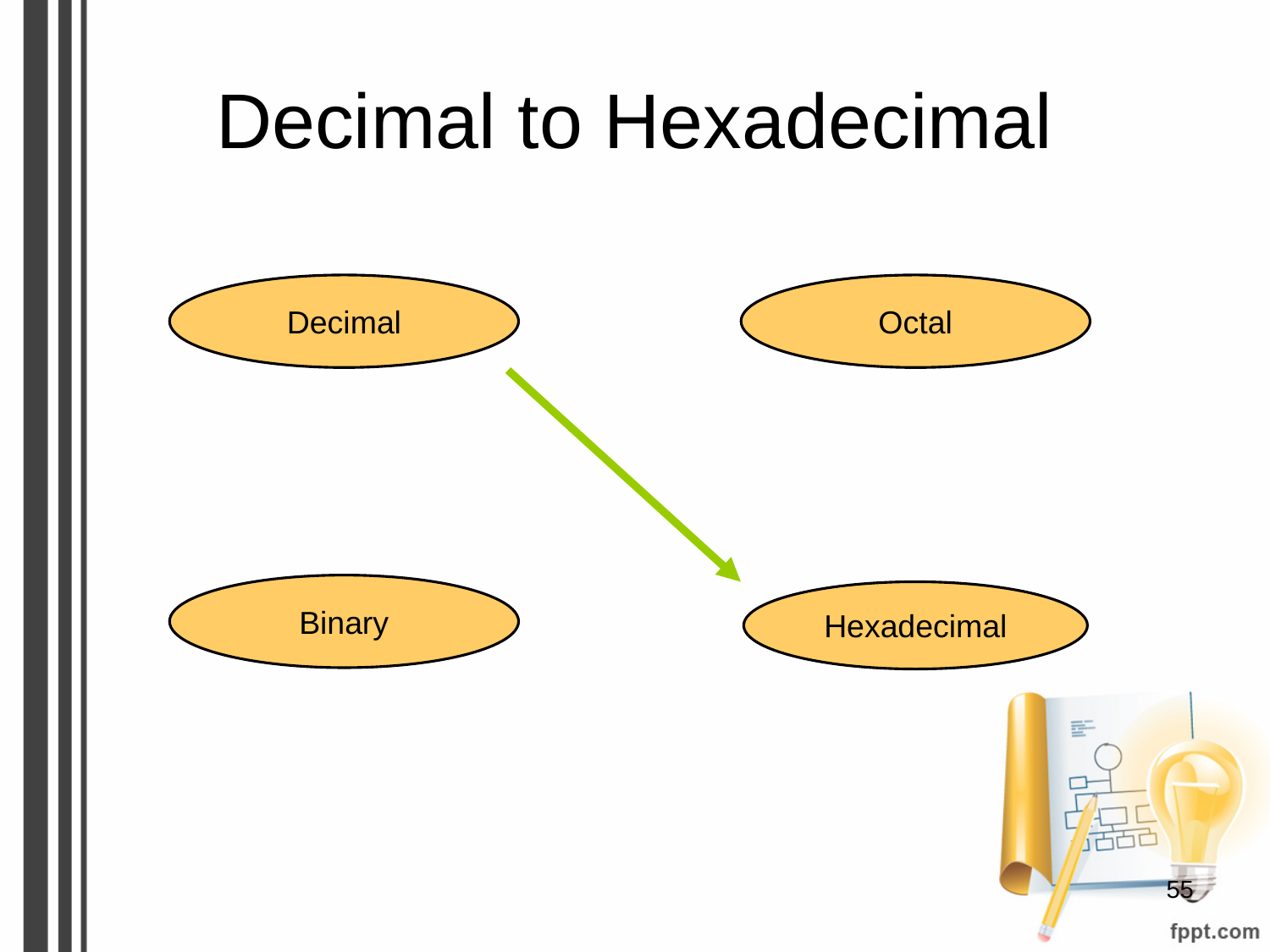

# Decimal to Hexadecimal
Decimal
Octal
Binary
Hexadecimal
55